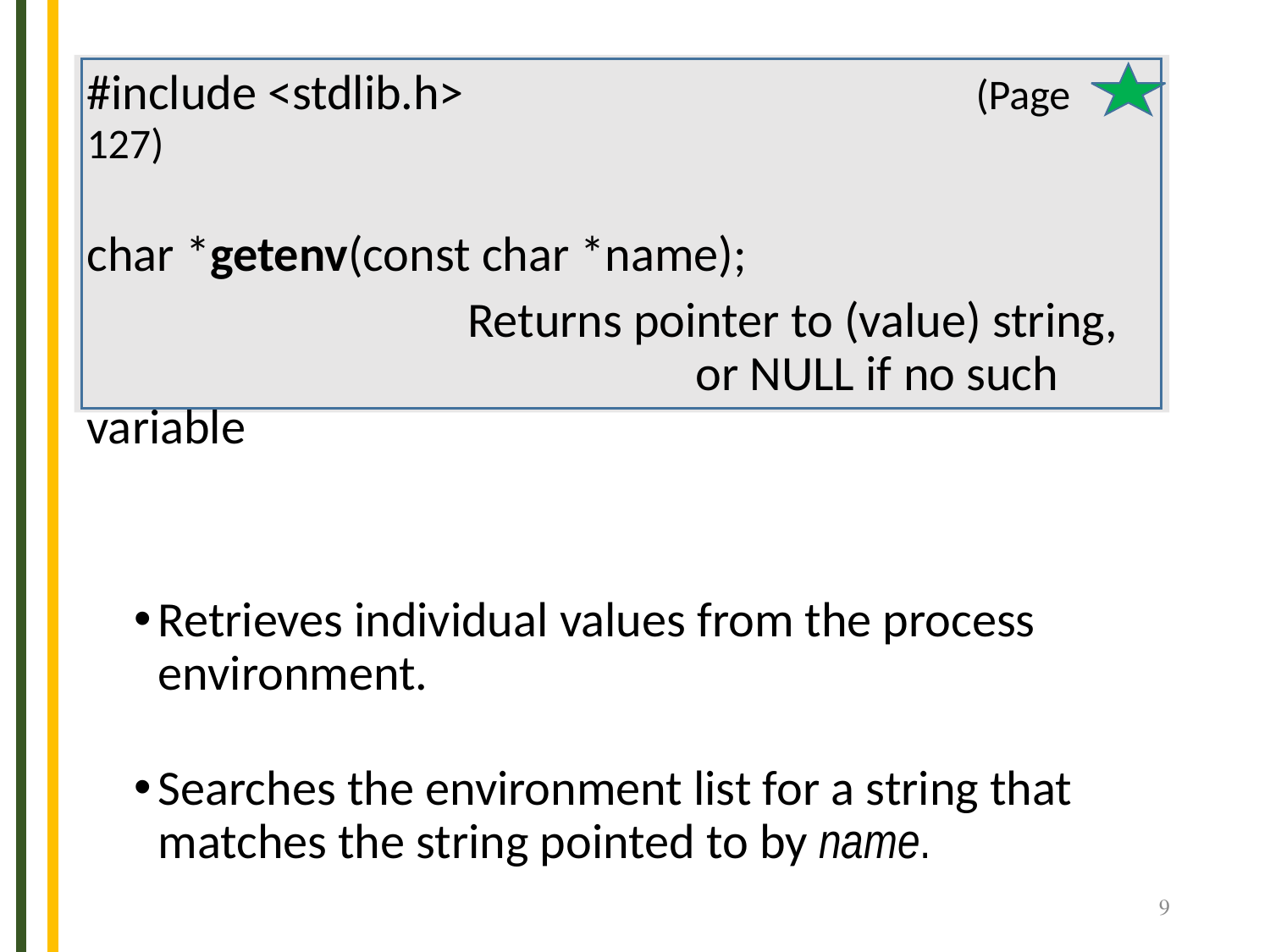

#
#include <stdlib.h>					(Page 127)

char *getenv(const char *name);
			Returns pointer to (value) string, 				         or NULL if no such variable

Retrieves individual values from the process environment.

Searches the environment list for a string that matches the string pointed to by name.

9